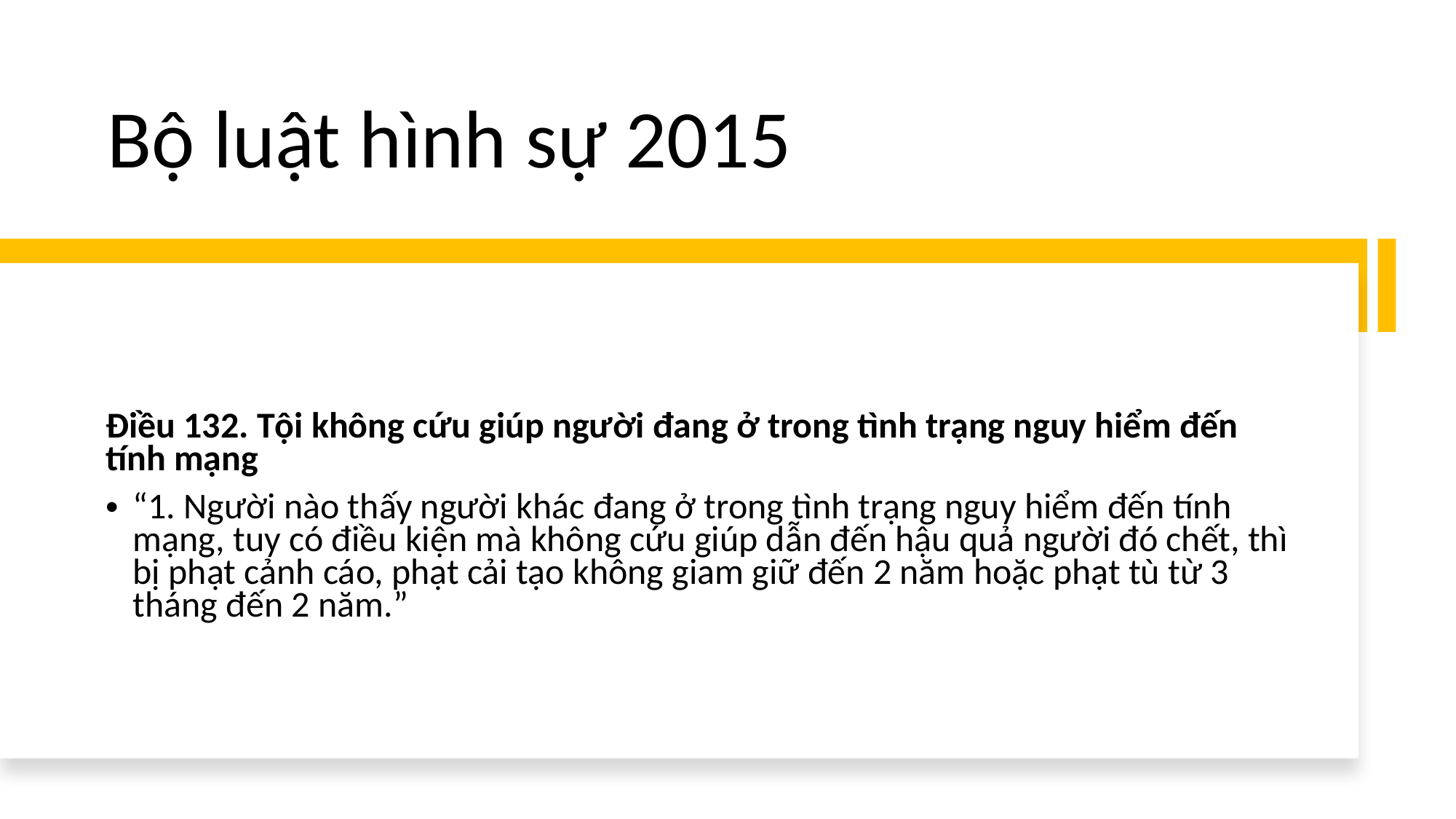

# Bộ luật hình sự 2015

Điều 132. Tội không cứu giúp người đang ở trong tình trạng nguy hiểm đến tính mạng
“1. Người nào thấy người khác đang ở trong tình trạng nguy hiểm đến tính mạng, tuy có điều kiện mà không cứu giúp dẫn đến hậu quả người đó chết, thì bị phạt cảnh cáo, phạt cải tạo không giam giữ đến 2 năm hoặc phạt tù từ 3 tháng đến 2 năm.”